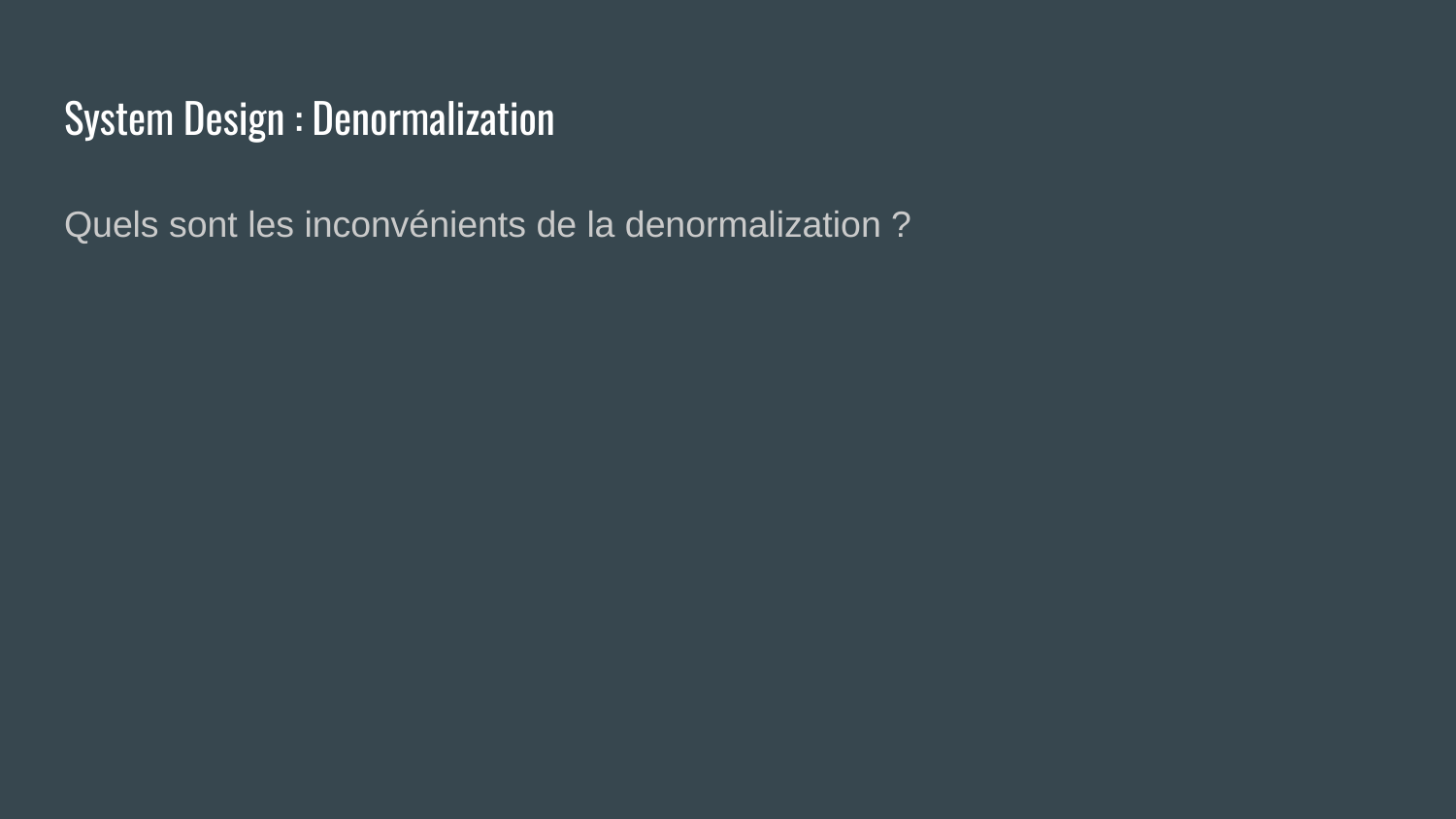

# System Design : Denormalization

Quels sont les inconvénients de la denormalization ?